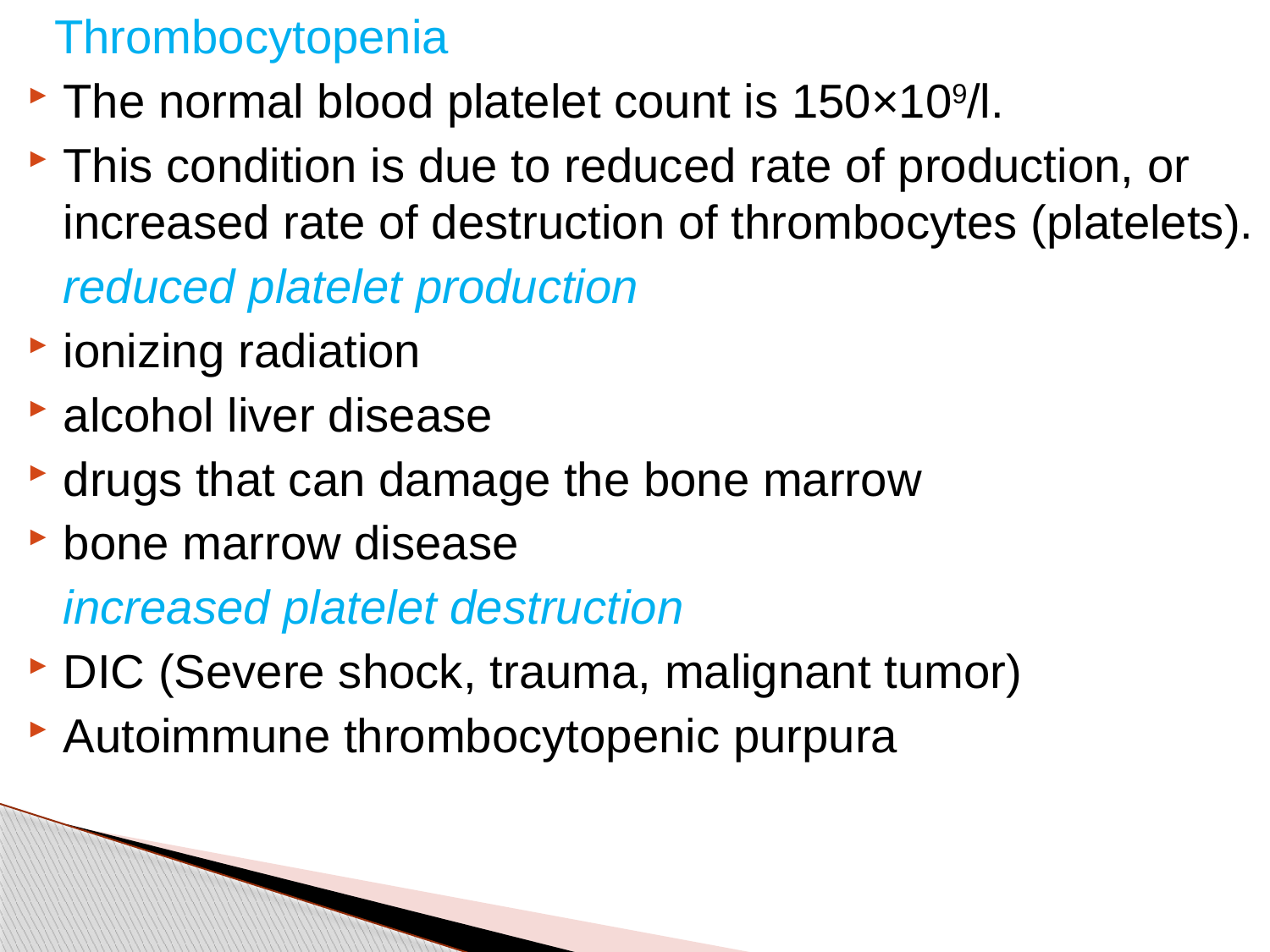

Thrombocytopenia
The normal blood platelet count is 150×109/l.
This condition is due to reduced rate of production, or increased rate of destruction of thrombocytes (platelets).
	reduced platelet production
ionizing radiation
alcohol liver disease
drugs that can damage the bone marrow
bone marrow disease
	increased platelet destruction
DIC (Severe shock, trauma, malignant tumor)
Autoimmune thrombocytopenic purpura